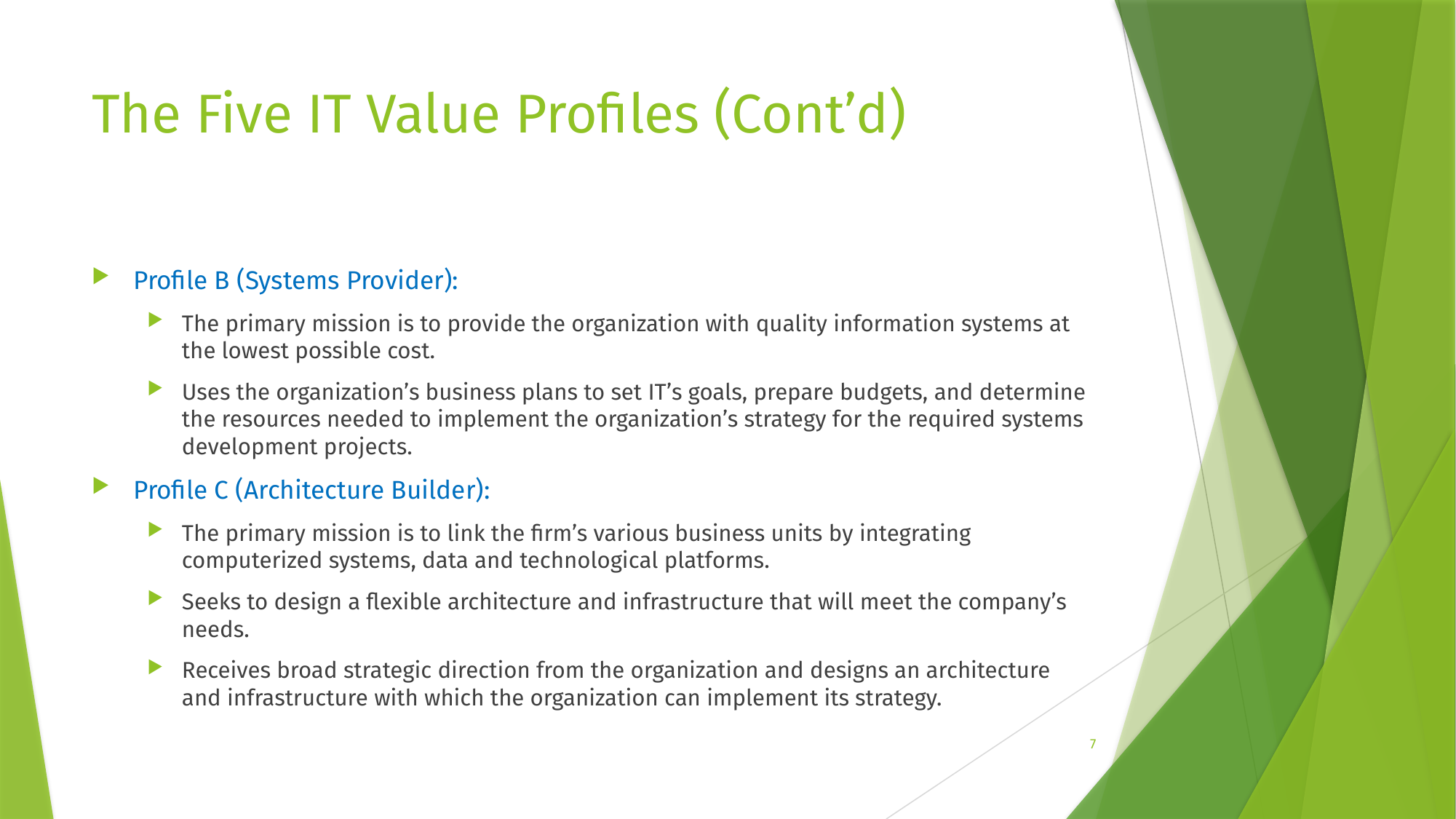

# The Five IT Value Profiles (Cont’d)
Profile B (Systems Provider):
The primary mission is to provide the organization with quality information systems at the lowest possible cost.
Uses the organization’s business plans to set IT’s goals, prepare budgets, and determine the resources needed to implement the organization’s strategy for the required systems development projects.
Profile C (Architecture Builder):
The primary mission is to link the firm’s various business units by integrating computerized systems, data and technological platforms.
Seeks to design a flexible architecture and infrastructure that will meet the company’s needs.
Receives broad strategic direction from the organization and designs an architecture and infrastructure with which the organization can implement its strategy.
7